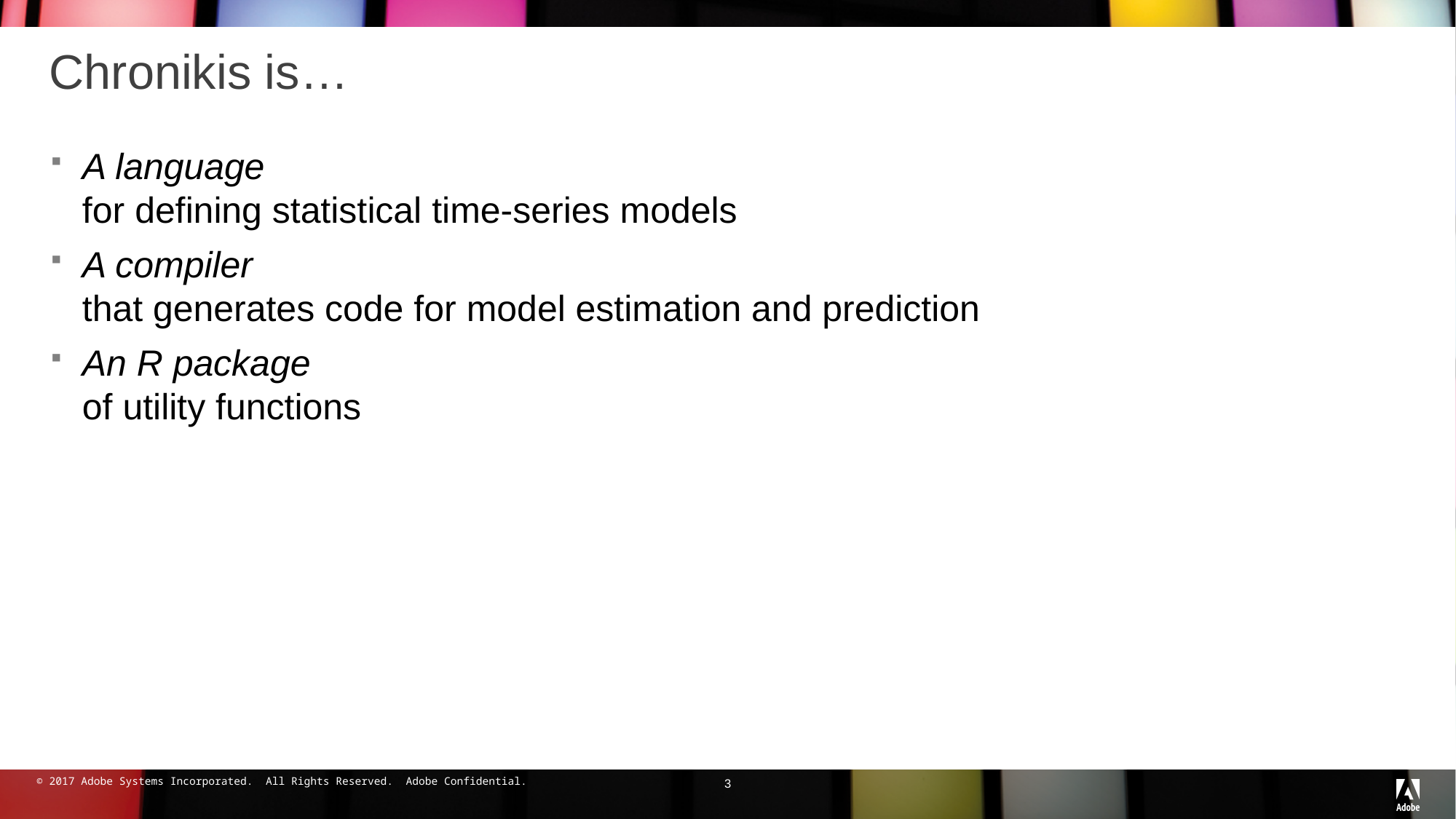

# Chronikis is…
A language
for defining statistical time-series models
A compiler
that generates code for model estimation and prediction
An R package
of utility functions
3